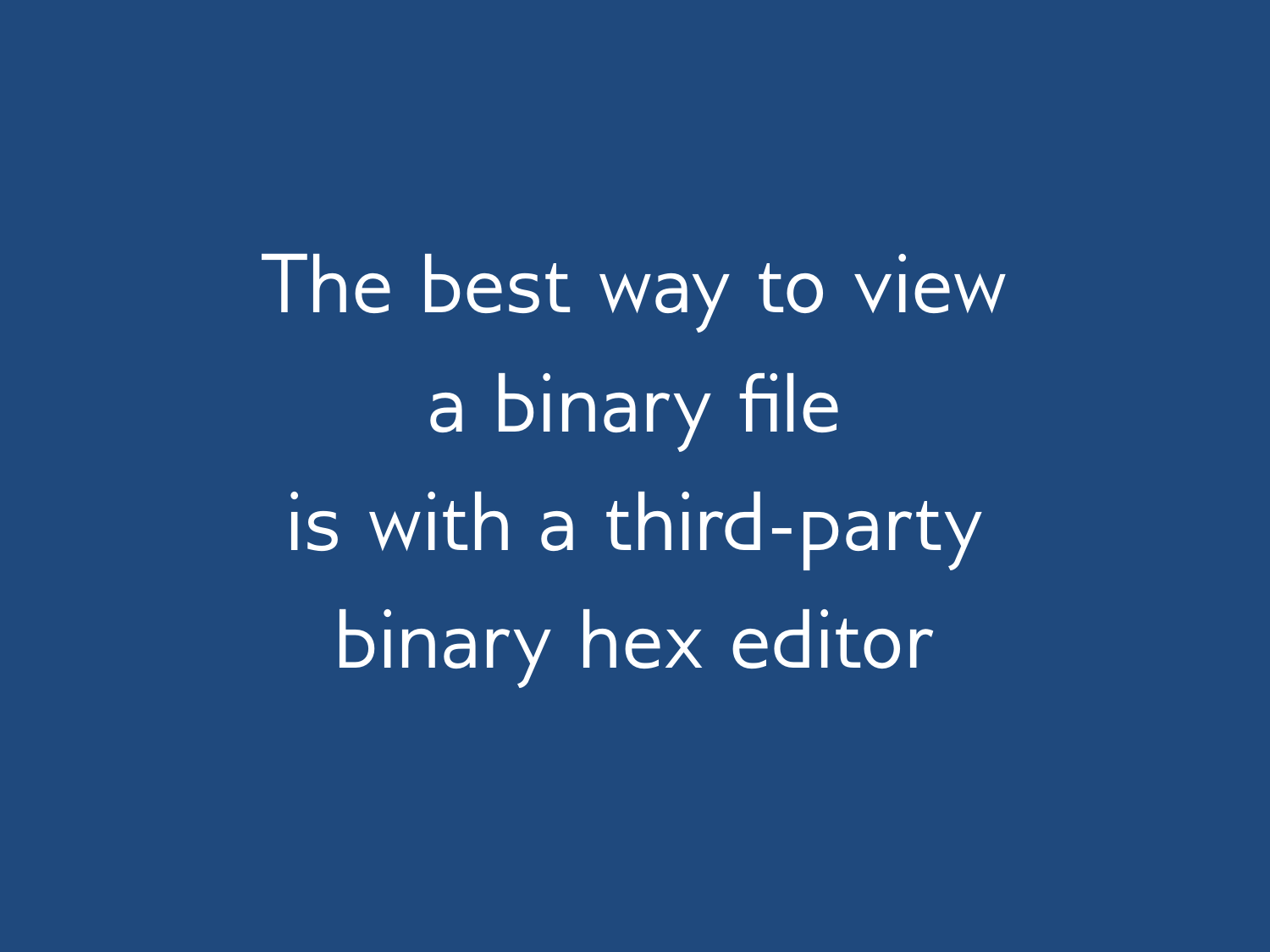

#
The best way to view
a binary file
is with a third-party
binary hex editor